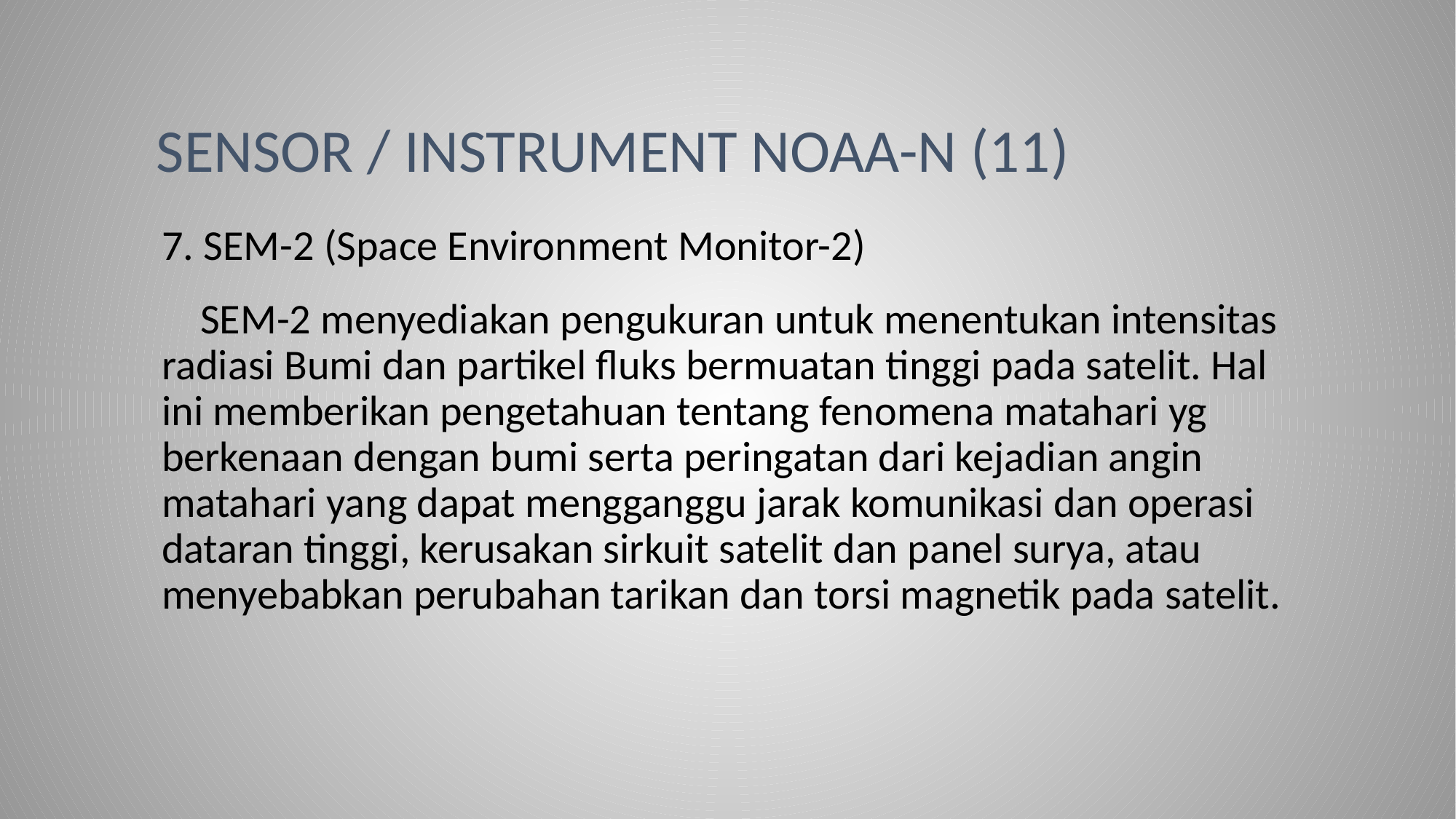

# Sensor / instrument noaa-n (11)
7. SEM-2 (Space Environment Monitor-2)
    SEM-2 menyediakan pengukuran untuk menentukan intensitas radiasi Bumi dan partikel fluks bermuatan tinggi pada satelit. Hal ini memberikan pengetahuan tentang fenomena matahari yg berkenaan dengan bumi serta peringatan dari kejadian angin matahari yang dapat mengganggu jarak komunikasi dan operasi dataran tinggi, kerusakan sirkuit satelit dan panel surya, atau menyebabkan perubahan tarikan dan torsi magnetik pada satelit.